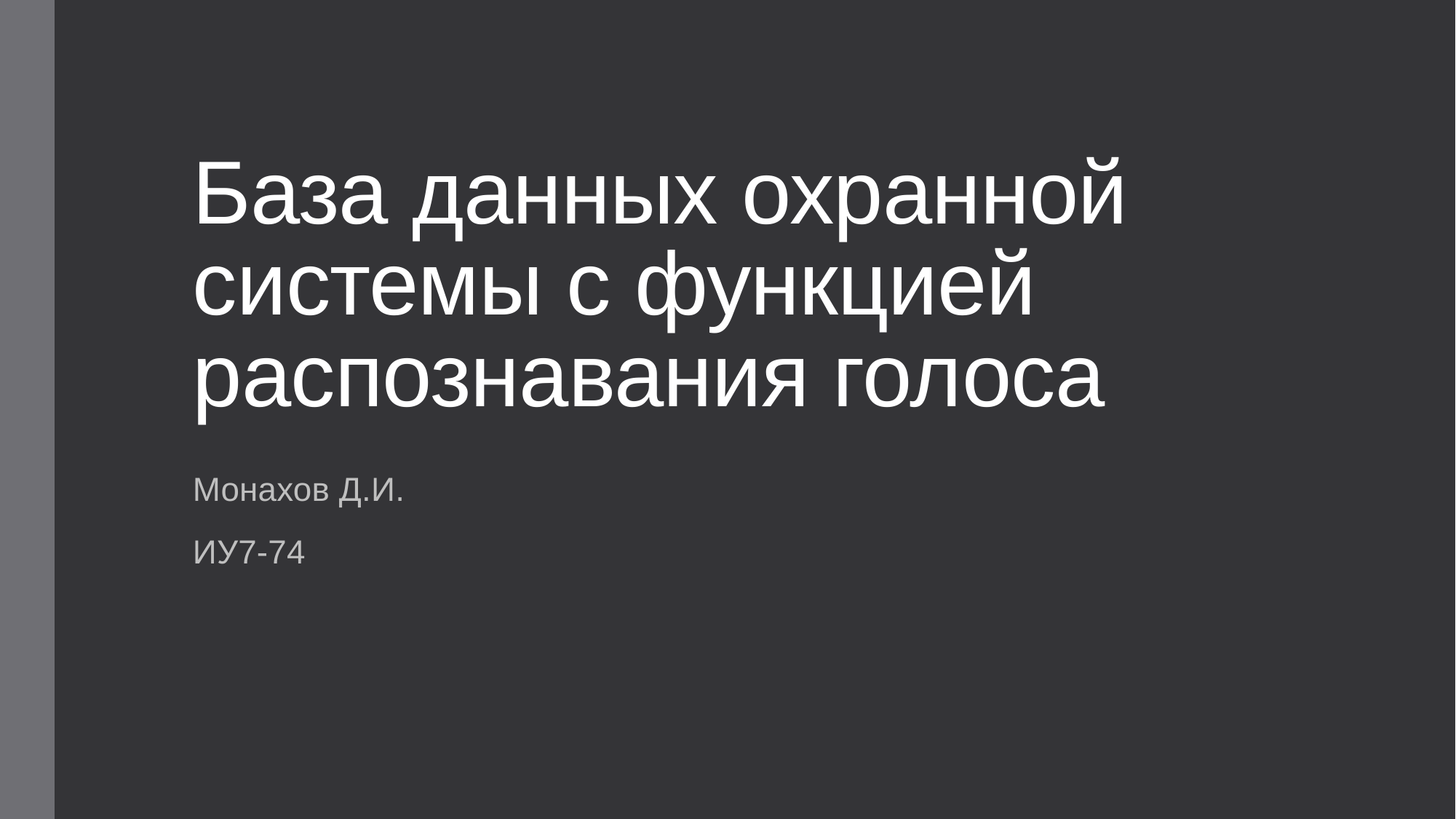

# База данных охранной системы с функцией распознавания голоса
Монахов Д.И.
ИУ7-74